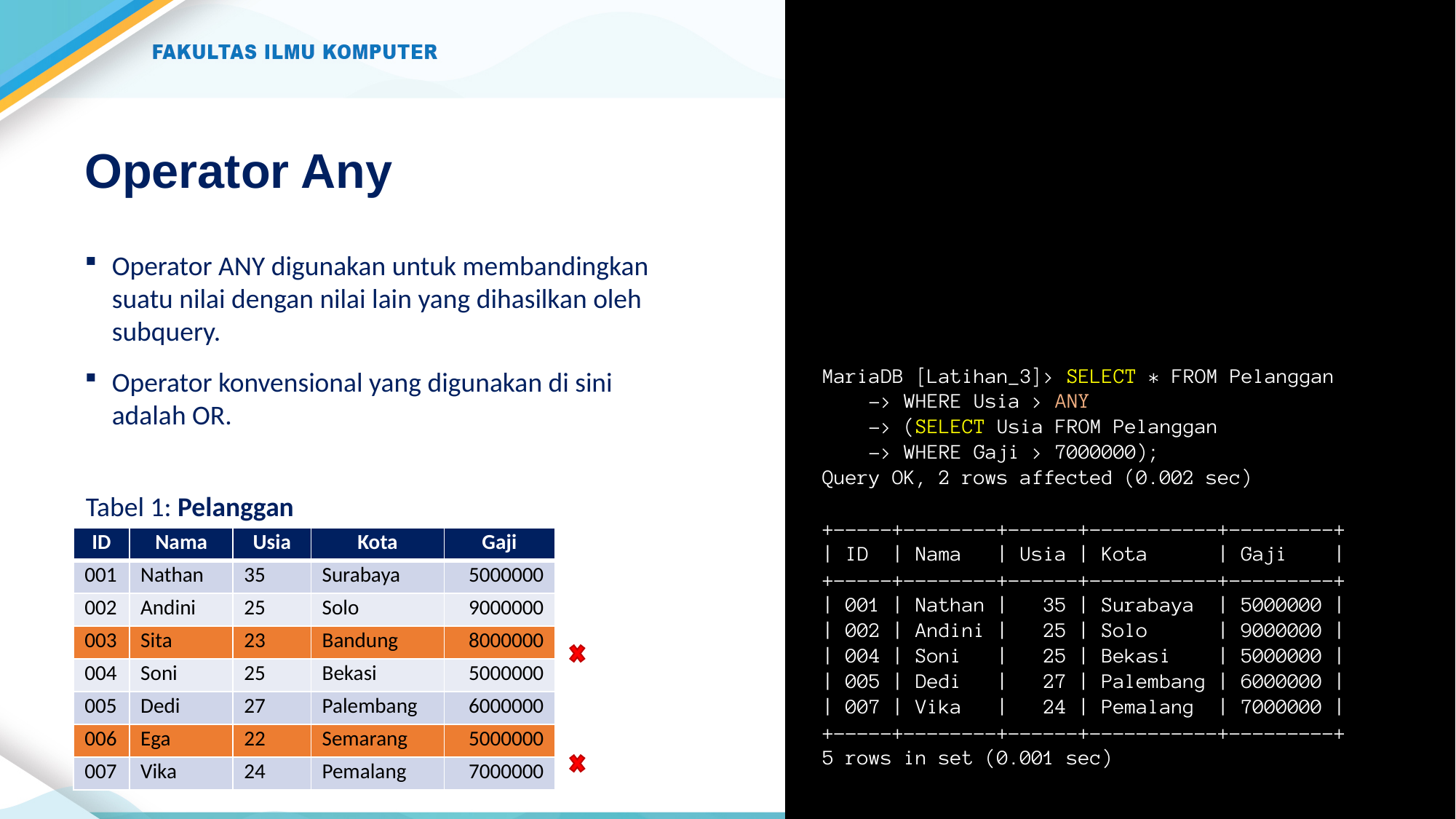

MariaDB [Latihan_3]> SELECT * FROM Pelanggan
    -> WHERE Usia > ANY
    -> (SELECT Usia FROM Pelanggan
    -> WHERE Gaji > 7000000);
Query OK, 2 rows affected (0.002 sec)

+-----+--------+------+-----------+---------+
| ID  | Nama   | Usia | Kota      | Gaji    |
+-----+--------+------+-----------+---------+
| 001 | Nathan |   35 | Surabaya  | 5000000 |
| 002 | Andini |   25 | Solo      | 9000000 |
| 004 | Soni   |   25 | Bekasi    | 5000000 |
| 005 | Dedi   |   27 | Palembang | 6000000 |
| 007 | Vika   |   24 | Pemalang  | 7000000 |
+-----+--------+------+-----------+---------+
5 rows in set (0.001 sec)

# Operator Any
Operator ANY digunakan untuk membandingkan suatu nilai dengan nilai lain yang dihasilkan oleh subquery.
Operator konvensional yang digunakan di sini adalah OR.
Tabel 1: Pelanggan
| ID | Nama | Usia | Kota | Gaji |
| --- | --- | --- | --- | --- |
| 001 | Nathan | 35 | Surabaya | 5000000 |
| 002 | Andini | 25 | Solo | 9000000 |
| 003 | Sita | 23 | Bandung | 8000000 |
| 004 | Soni | 25 | Bekasi | 5000000 |
| 005 | Dedi | 27 | Palembang | 6000000 |
| 006 | Ega | 22 | Semarang | 5000000 |
| 007 | Vika | 24 | Pemalang | 7000000 |